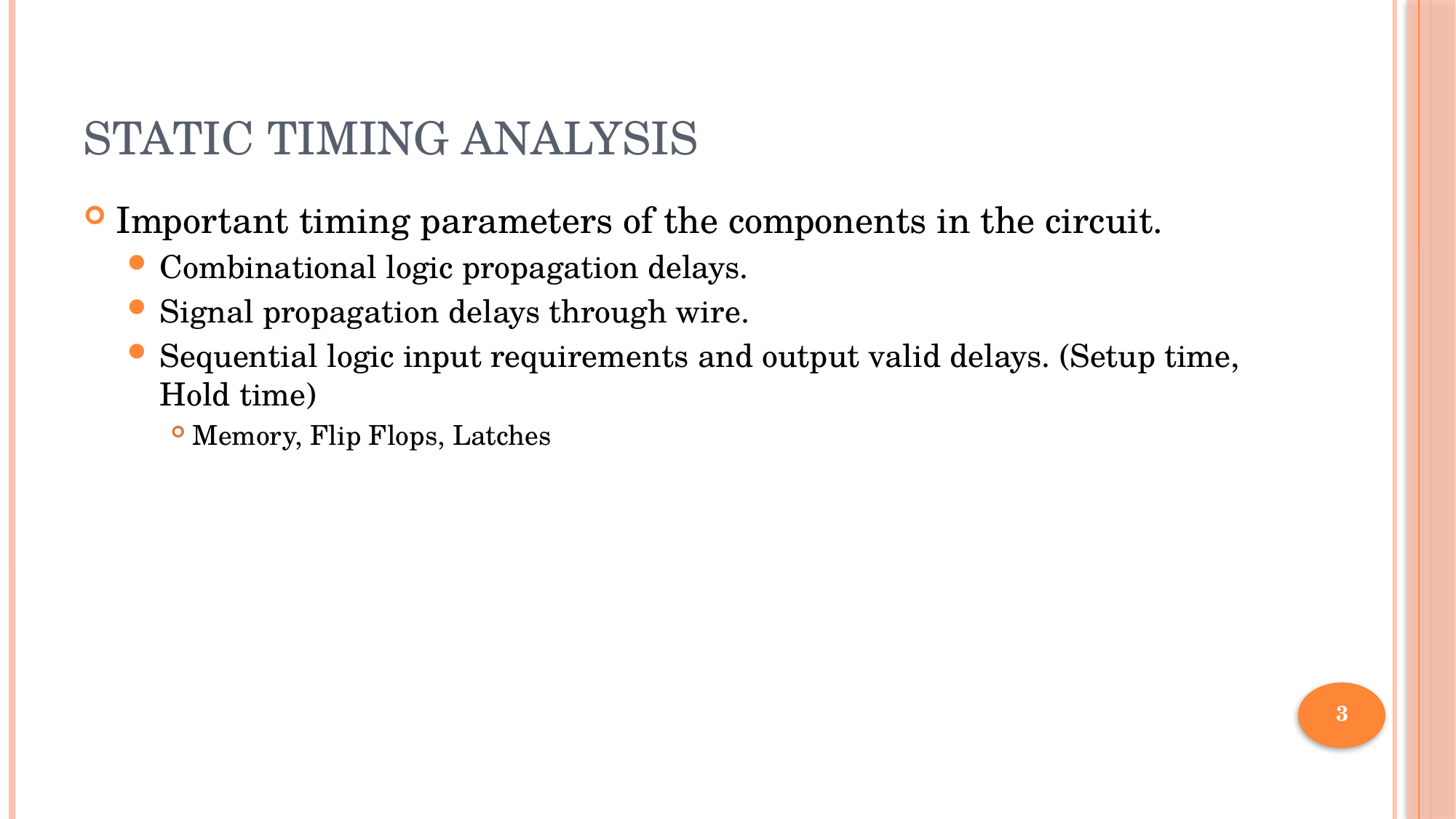

# Static Timing Analysis
Important timing parameters of the components in the circuit.
Combinational logic propagation delays.
Signal propagation delays through wire.
Sequential logic input requirements and output valid delays. (Setup time, Hold time)
Memory, Flip Flops, Latches
3